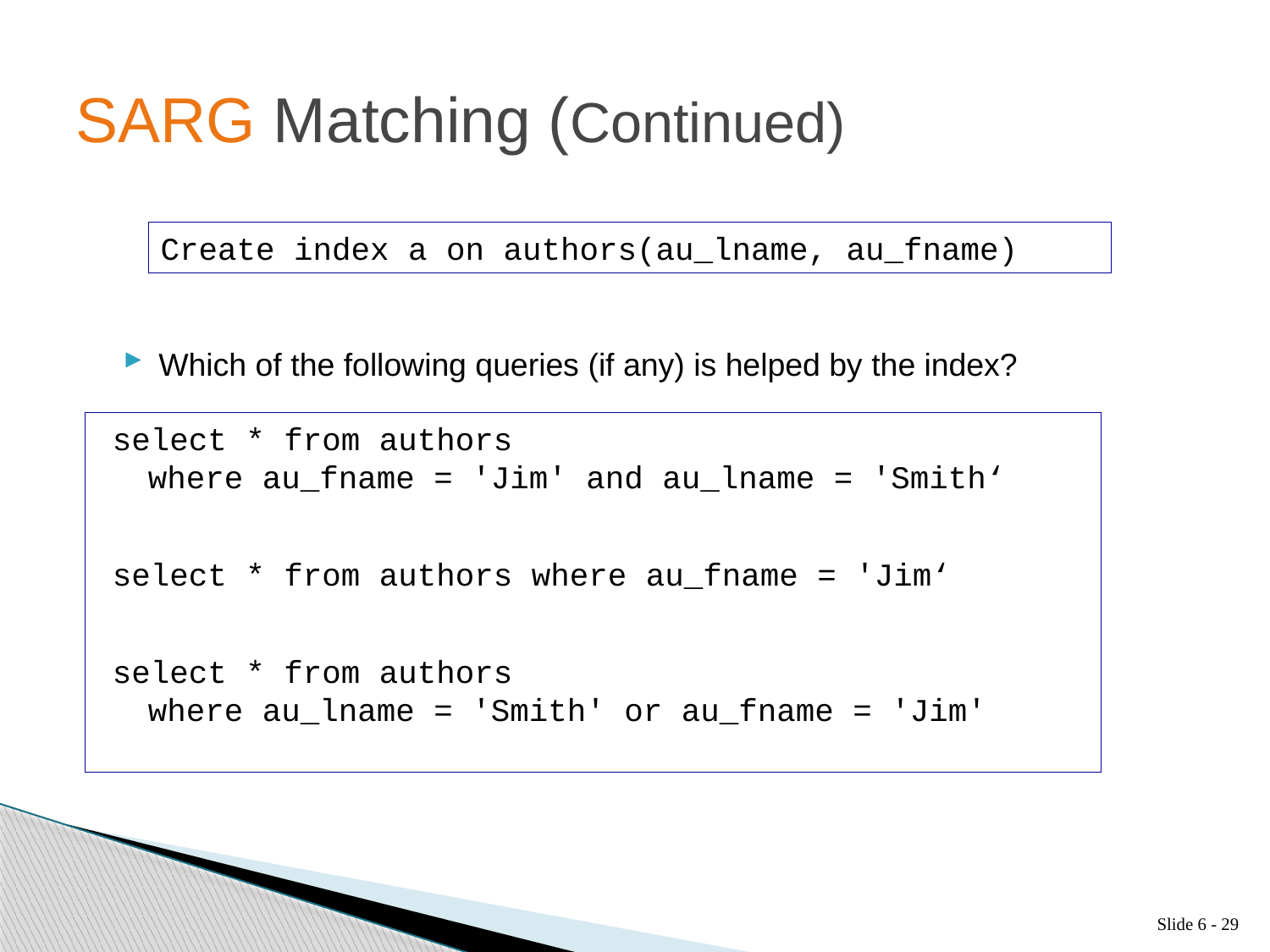

# SARG Matching (Continued)
Create index a on authors(au_lname, au_fname)
Which of the following queries (if any) is helped by the index?
select * from authors
where au_fname = 'Jim' and au_lname = 'Smith‘

select * from authors where au_fname = 'Jim‘

select * from authors
where au_lname = 'Smith' or au_fname = 'Jim'
Slide 6 - 29